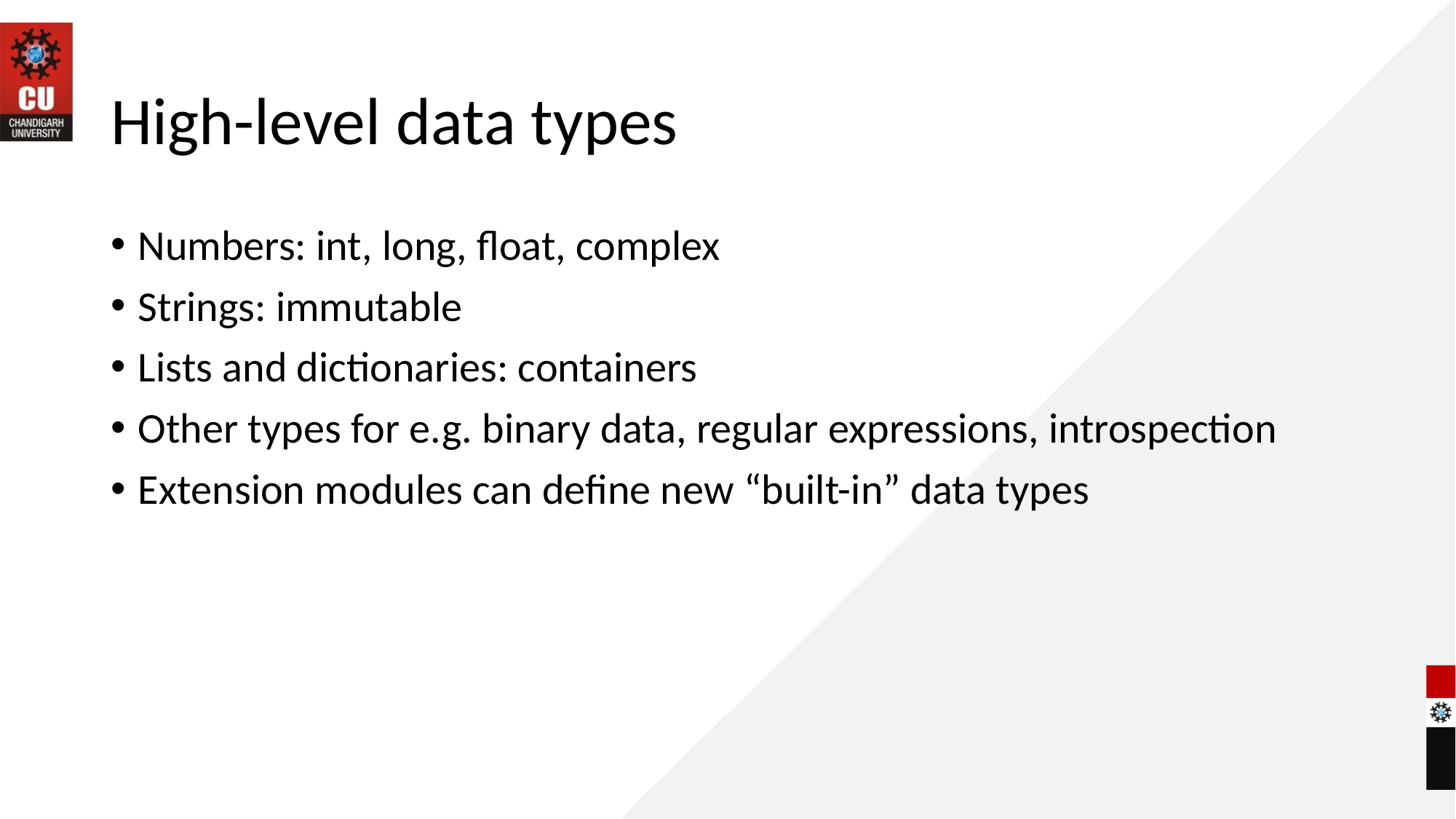

# High-level data types
Numbers: int, long, float, complex
Strings: immutable
Lists and dictionaries: containers
Other types for e.g. binary data, regular expressions, introspection
Extension modules can define new “built-in” data types